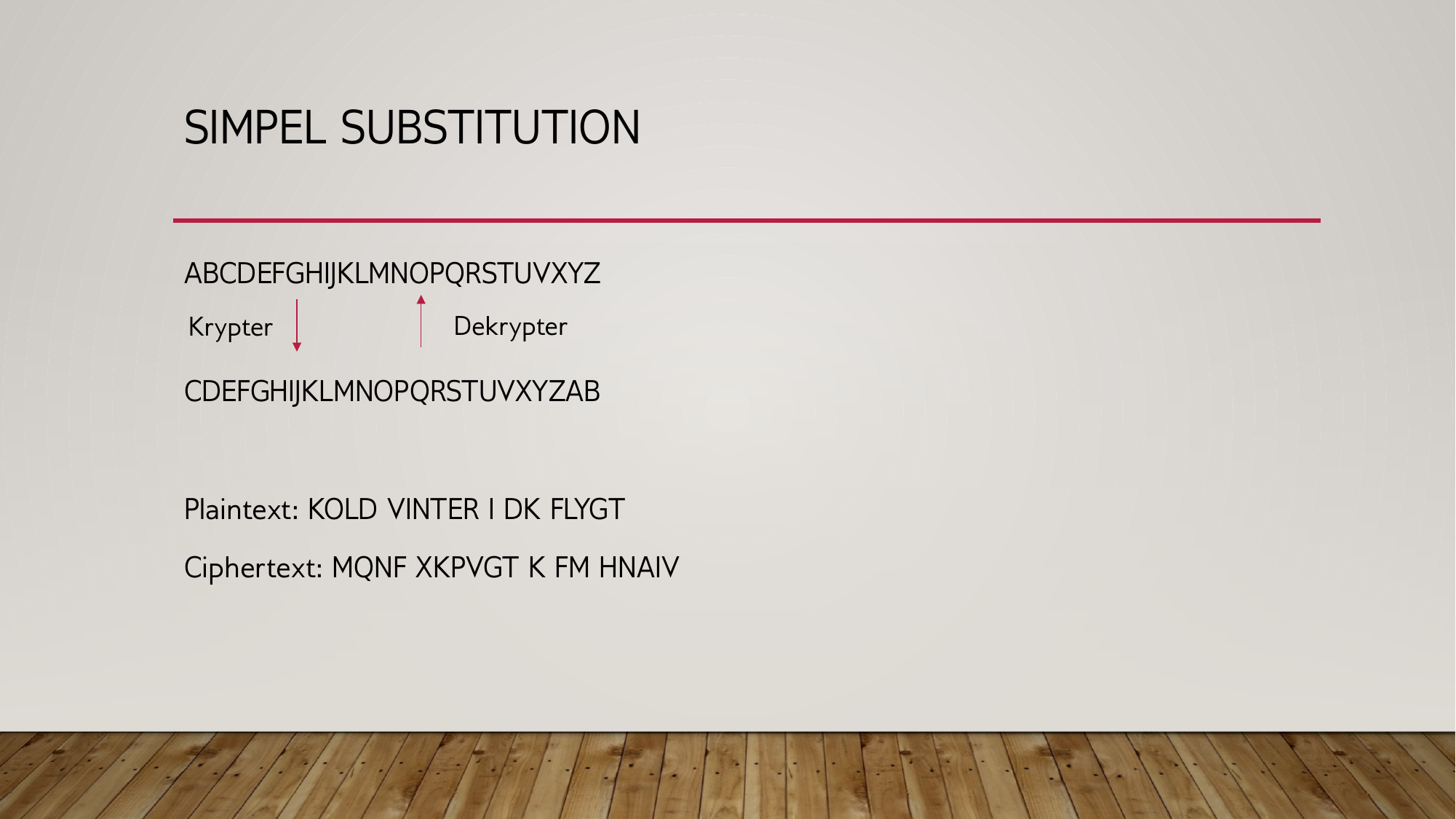

# Simpel substitution
ABCDEFGHIJKLMNOPQRSTUVXYZ

CDEFGHIJKLMNOPQRSTUVXYZAB

Plaintext: KOLD VINTER I DK FLYGT
Ciphertext: MQNF XKPVGT K FM HNAIV
Dekrypter
Krypter